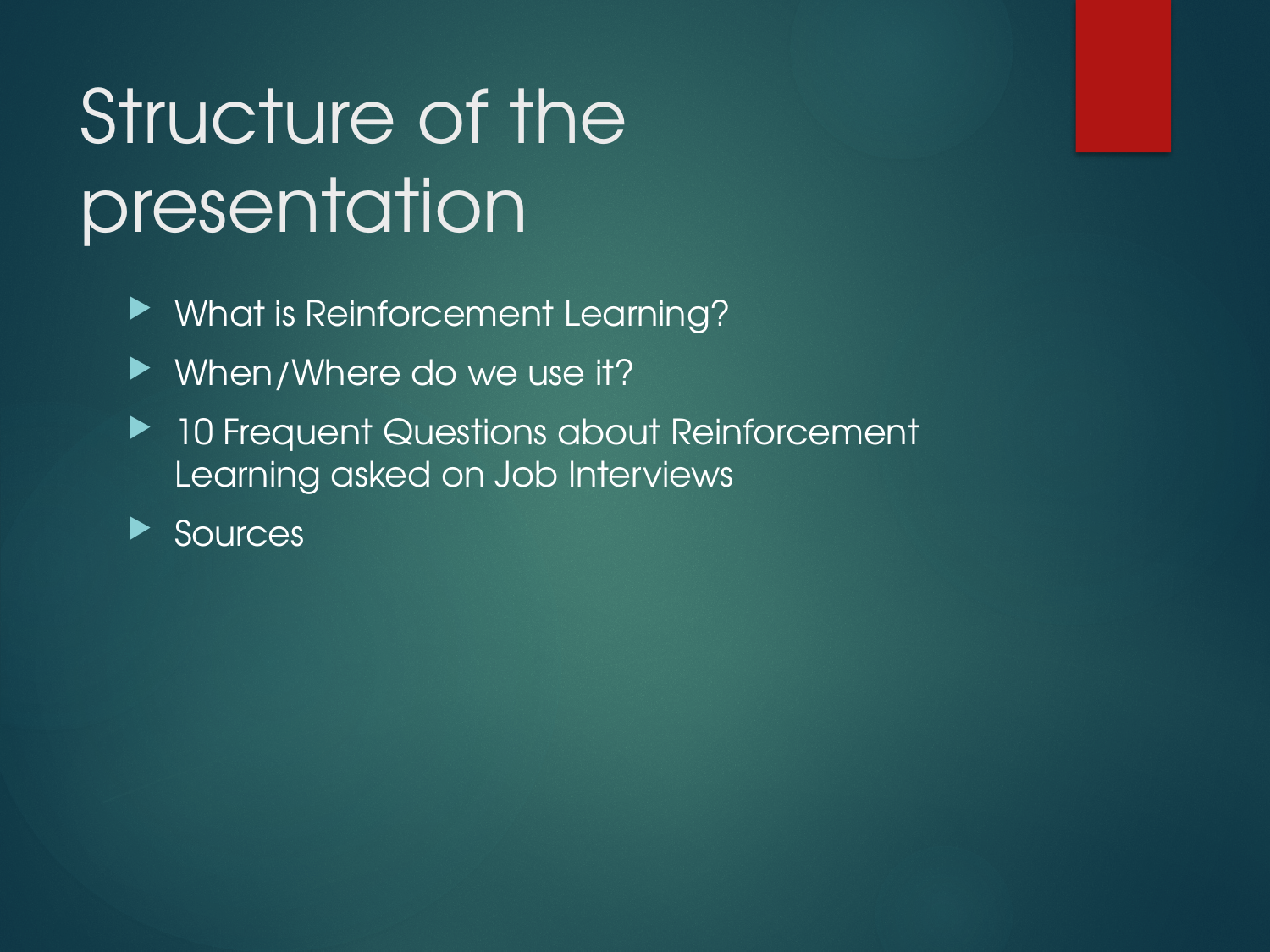

# Structure of the presentation
What is Reinforcement Learning?
When/Where do we use it?
10 Frequent Questions about Reinforcement Learning asked on Job Interviews
Sources